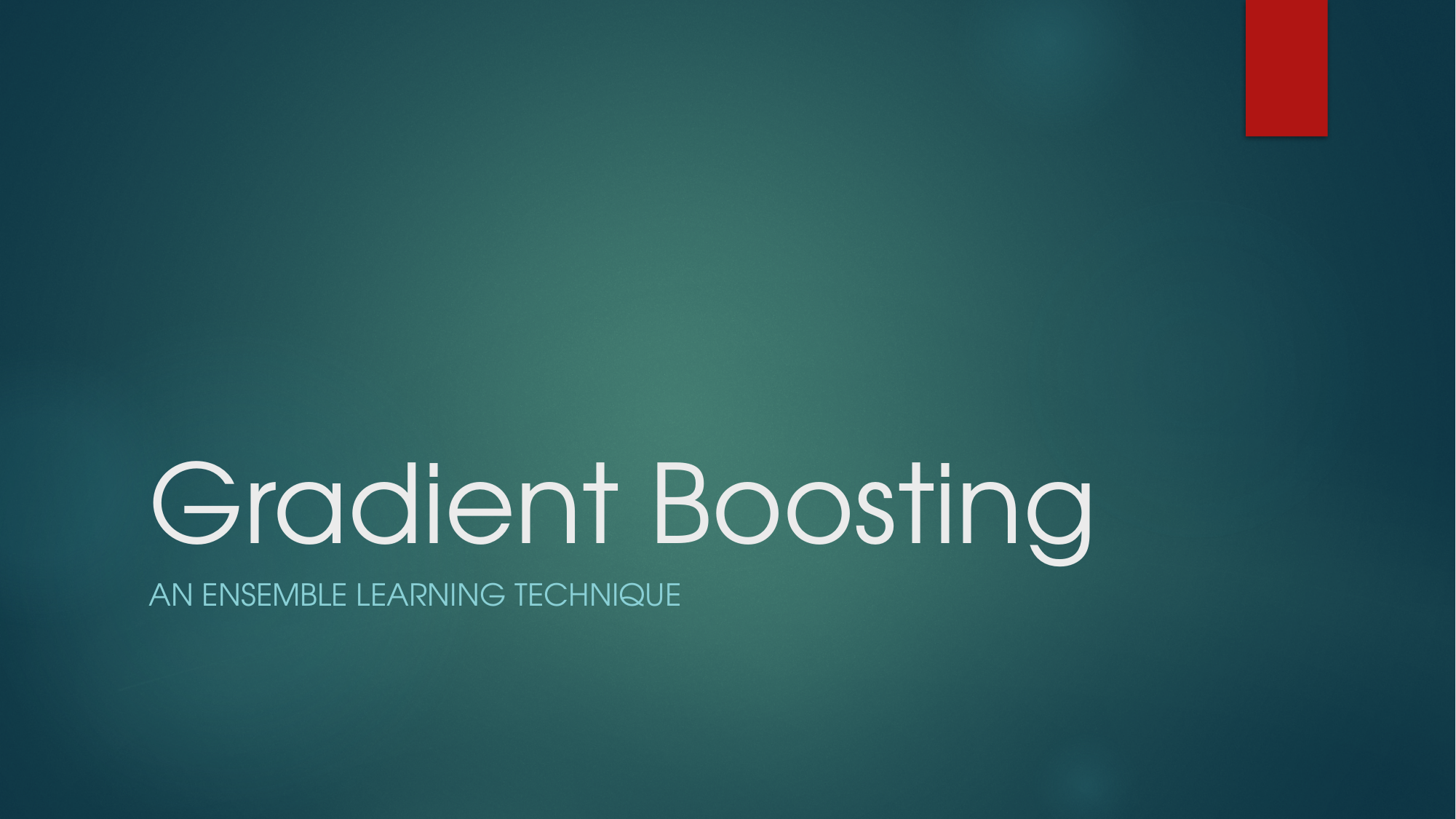

# Gradient Boosting
An ensemble learning technique